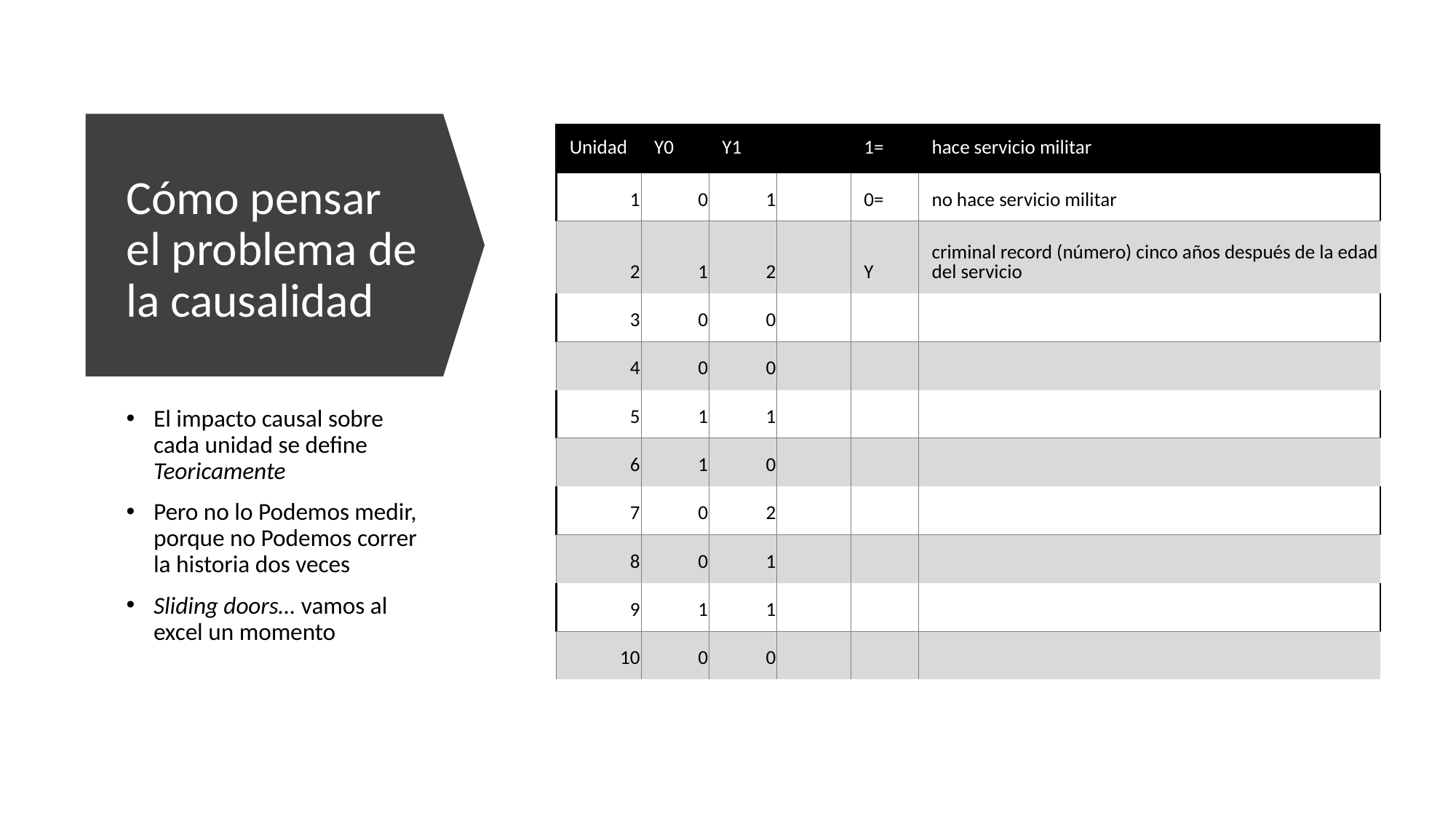

| Unidad | Y0 | Y1 |  | 1= | hace servicio militar |
| --- | --- | --- | --- | --- | --- |
| 1 | 0 | 1 |  | 0= | no hace servicio militar |
| 2 | 1 | 2 |  | Y | criminal record (número) cinco años después de la edad del servicio |
| 3 | 0 | 0 |  |  |  |
| 4 | 0 | 0 |  |  |  |
| 5 | 1 | 1 |  |  |  |
| 6 | 1 | 0 |  |  |  |
| 7 | 0 | 2 |  |  |  |
| 8 | 0 | 1 |  |  |  |
| 9 | 1 | 1 |  |  |  |
| 10 | 0 | 0 |  |  |  |
# Cómo pensar el problema de la causalidad
El impacto causal sobre cada unidad se define Teoricamente
Pero no lo Podemos medir, porque no Podemos correr la historia dos veces
Sliding doors… vamos al excel un momento